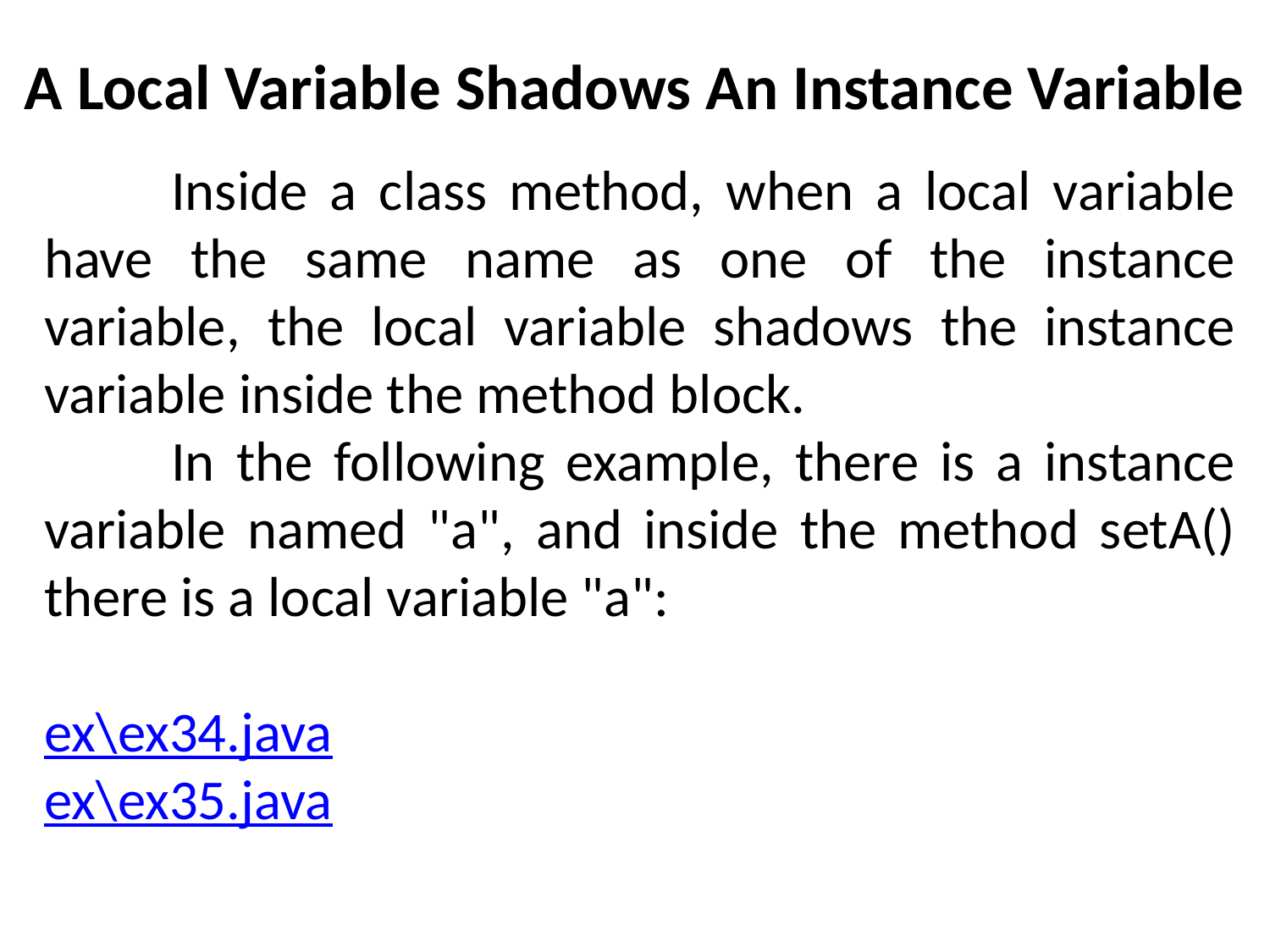

# A Local Variable Shadows An Instance Variable
	Inside a class method, when a local variable have the same name as one of the instance variable, the local variable shadows the instance variable inside the method block.
	In the following example, there is a instance variable named "a", and inside the method setA() there is a local variable "a":

ex\ex34.java
ex\ex35.java